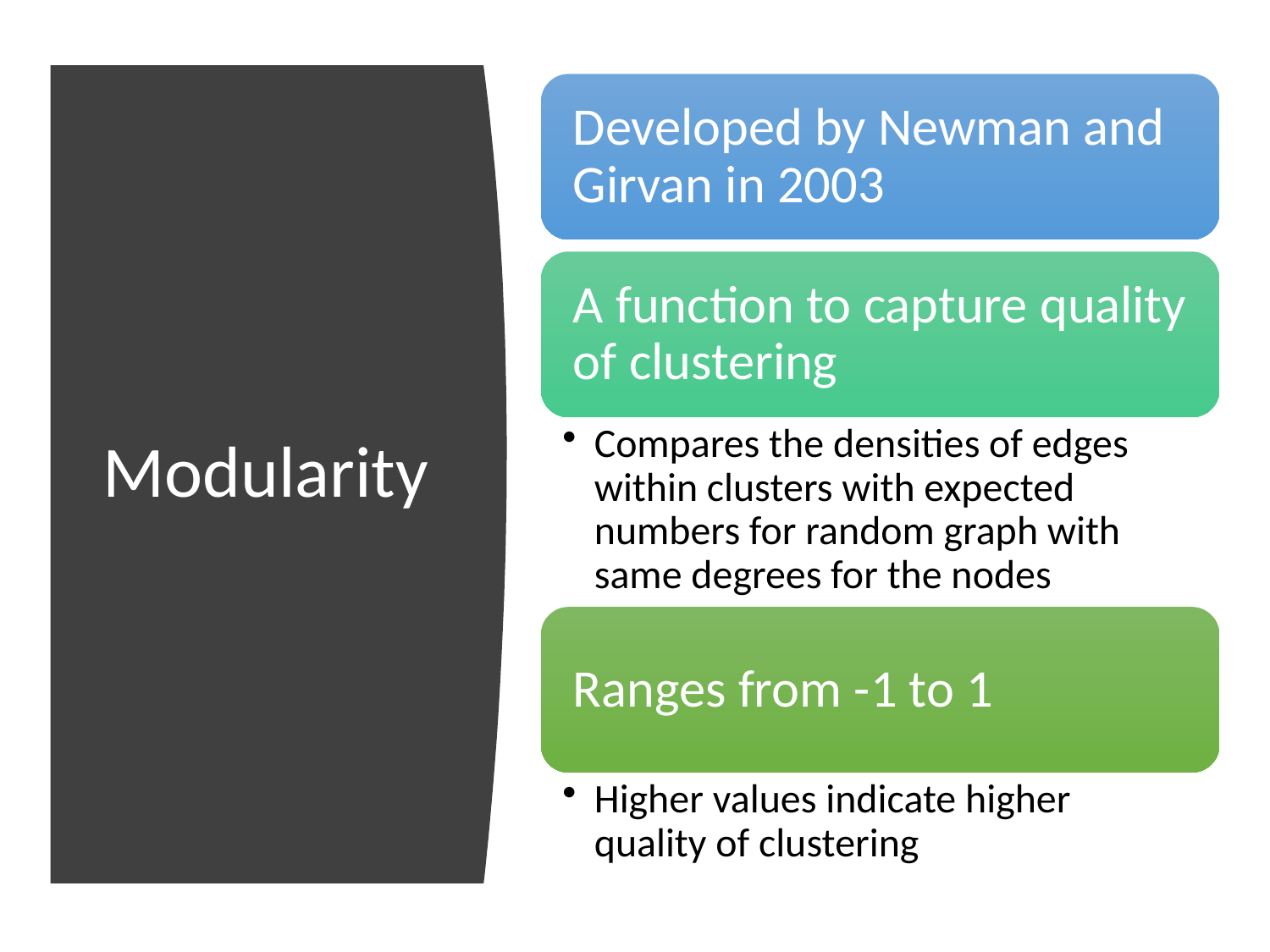

Developed by Newman and Girvan in 2003
A function to capture quality of clustering
Compares the densities of edges within clusters with expected numbers for random graph with same degrees for the nodes
Ranges from -1 to 1
Higher values indicate higher quality of clustering

# Modularity